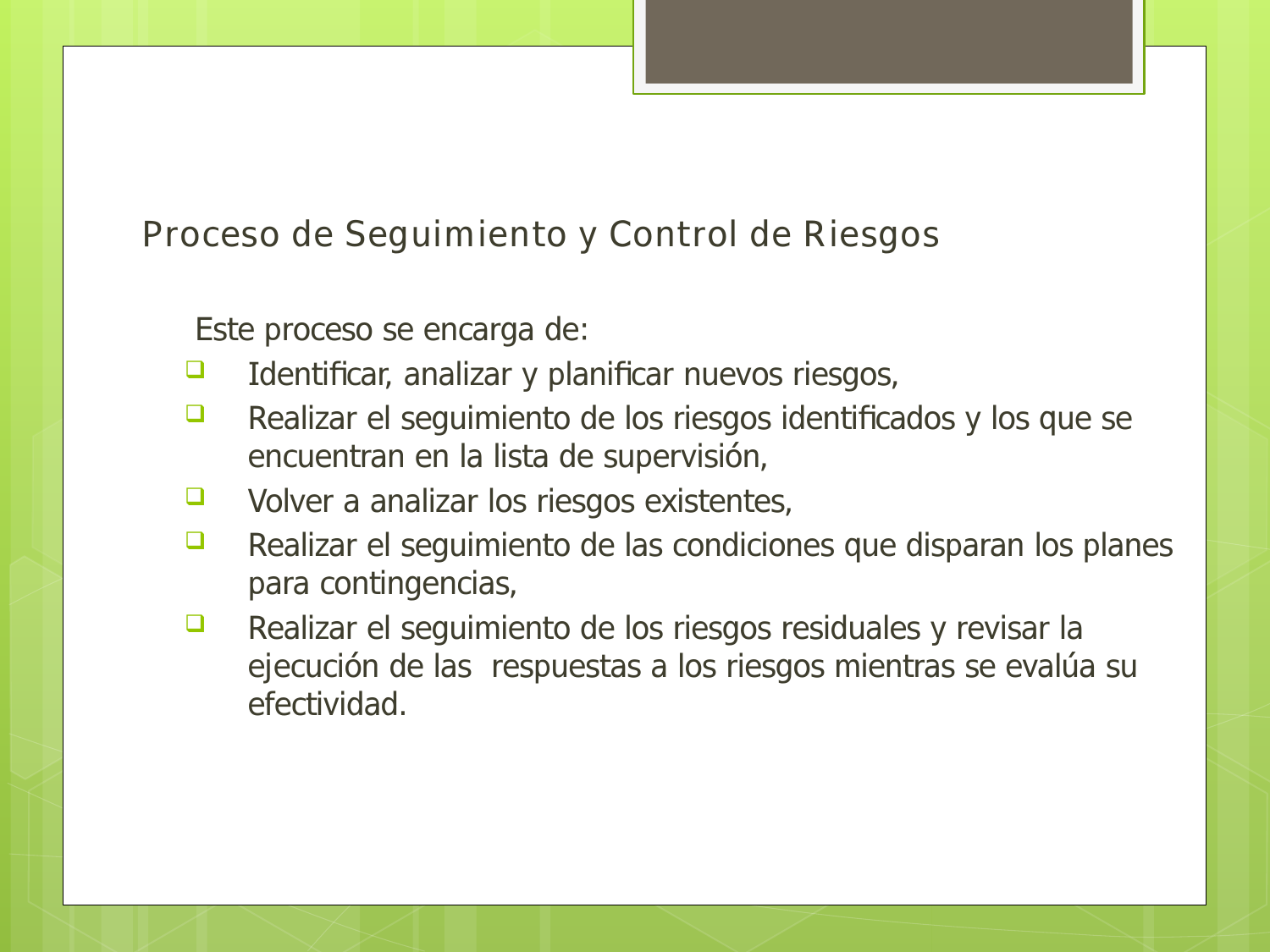

Proceso de Seguimiento y Control de Riesgos

	Este proceso se encarga de:
Identificar, analizar y planificar nuevos riesgos,
Realizar el seguimiento de los riesgos identificados y los que se encuentran en la lista de supervisión,
Volver a analizar los riesgos existentes,
Realizar el seguimiento de las condiciones que disparan los planes para contingencias,
Realizar el seguimiento de los riesgos residuales y revisar la ejecución de las  respuestas a los riesgos mientras se evalúa su  efectividad.